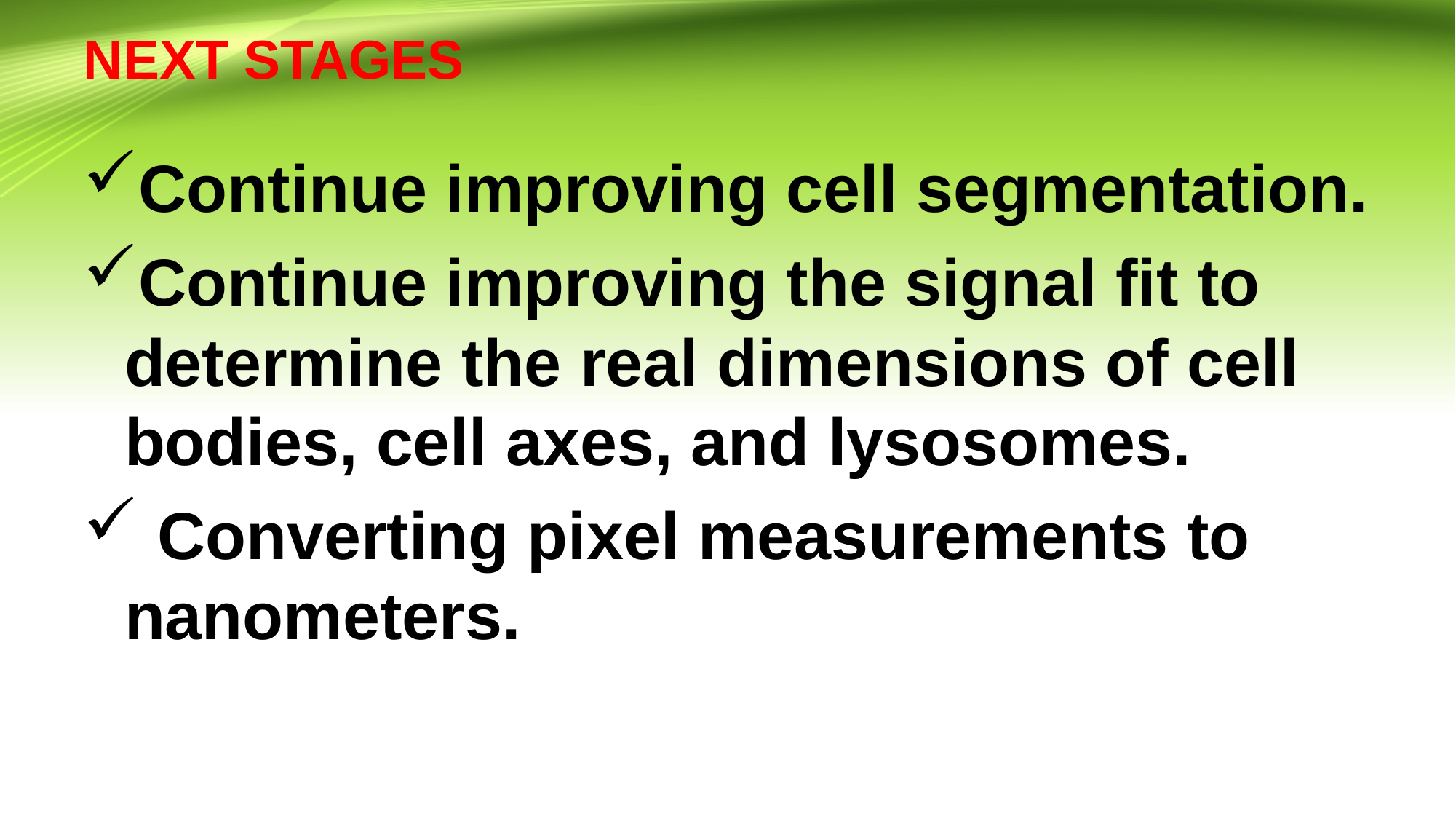

# NEXT STAGES
Continue improving cell segmentation.
Continue improving the signal fit to determine the real dimensions of cell bodies, cell axes, and lysosomes.
 Converting pixel measurements to nanometers.